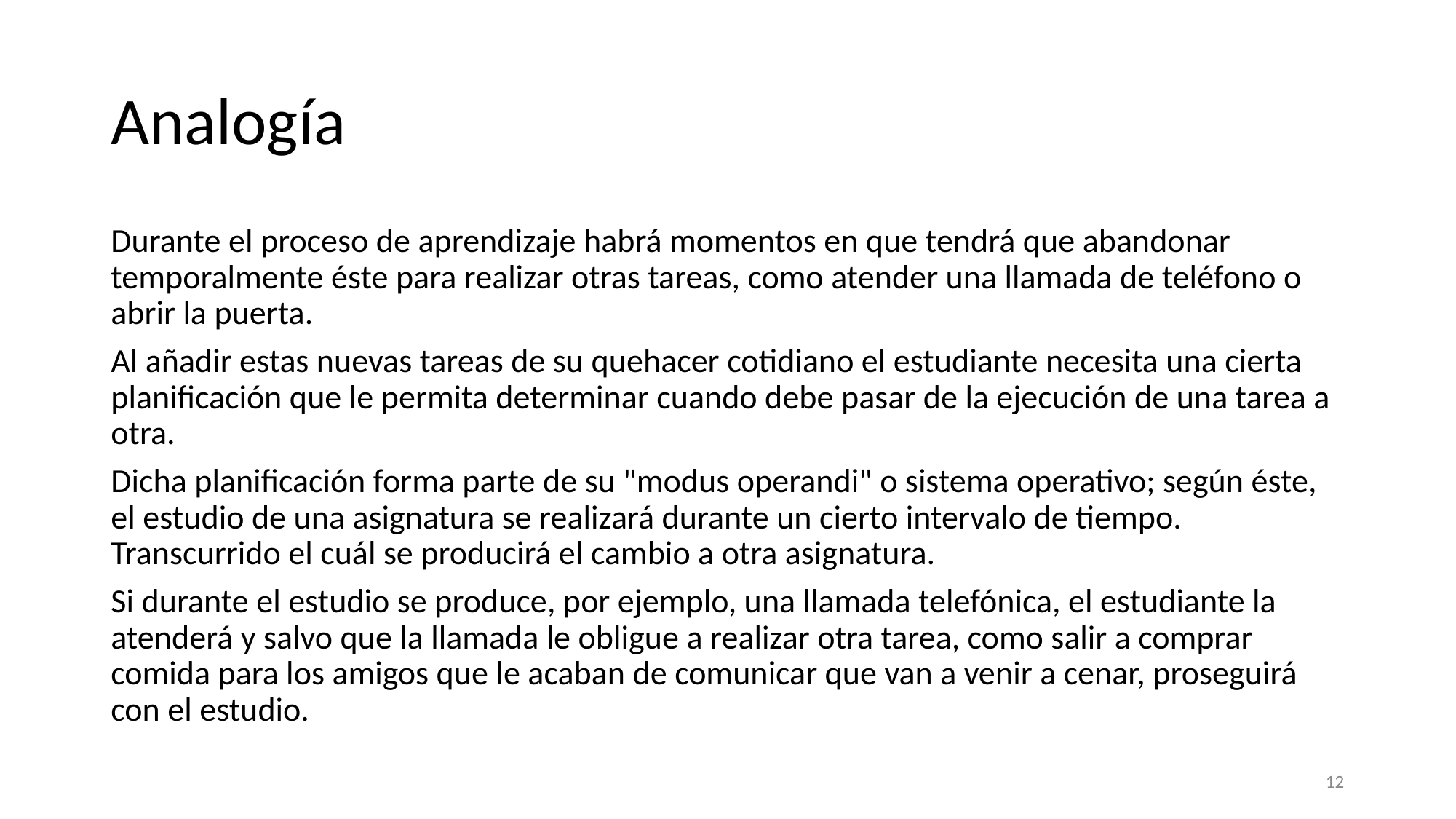

# Analogía
Durante el proceso de aprendizaje habrá momentos en que tendrá que abandonar temporalmente éste para realizar otras tareas, como atender una llamada de teléfono o abrir la puerta.
Al añadir estas nuevas tareas de su quehacer cotidiano el estudiante necesita una cierta planificación que le permita determinar cuando debe pasar de la ejecución de una tarea a otra.
Dicha planificación forma parte de su "modus operandi" o sistema operativo; según éste, el estudio de una asignatura se realizará durante un cierto intervalo de tiempo. Transcurrido el cuál se producirá el cambio a otra asignatura.
Si durante el estudio se produce, por ejemplo, una llamada telefónica, el estudiante la atenderá y salvo que la llamada le obligue a realizar otra tarea, como salir a comprar comida para los amigos que le acaban de comunicar que van a venir a cenar, proseguirá con el estudio.

12